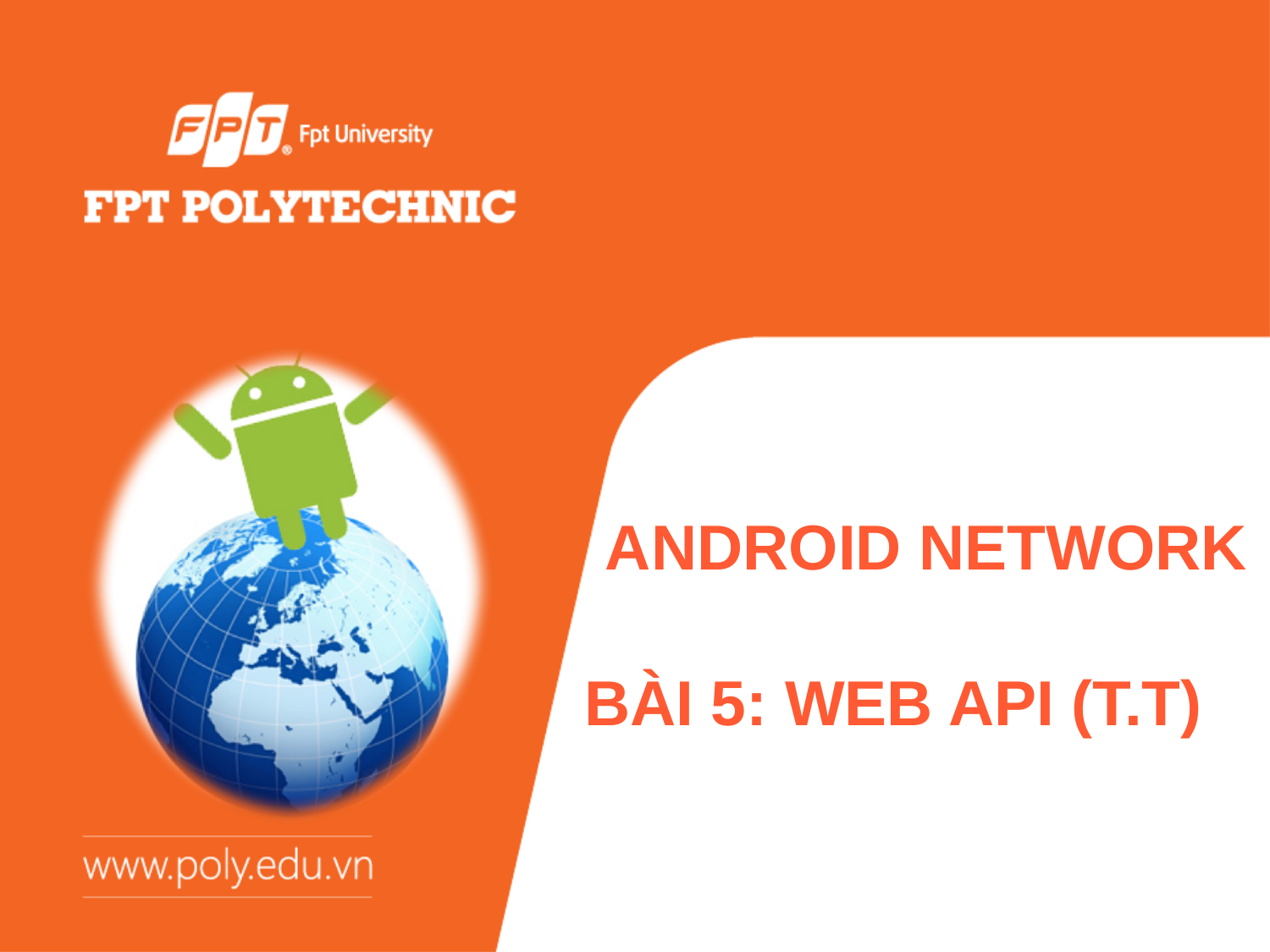

# ANDROID NETWORK
Bài 5: WEB API (t.t)